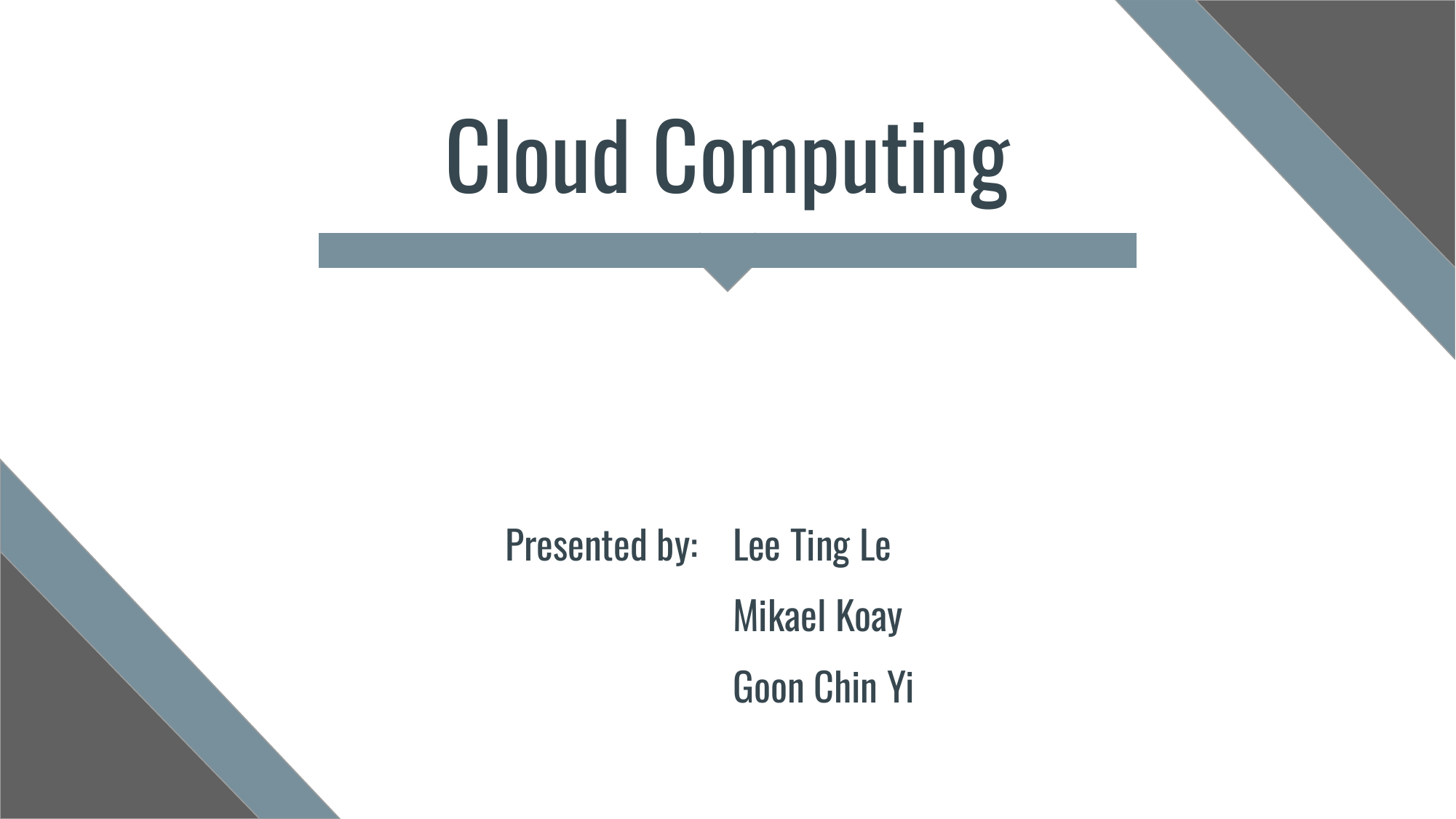

# Cloud Computing

Presented by:  	 Lee Ting Le
		 Mikael Koay
		 Goon Chin Yi